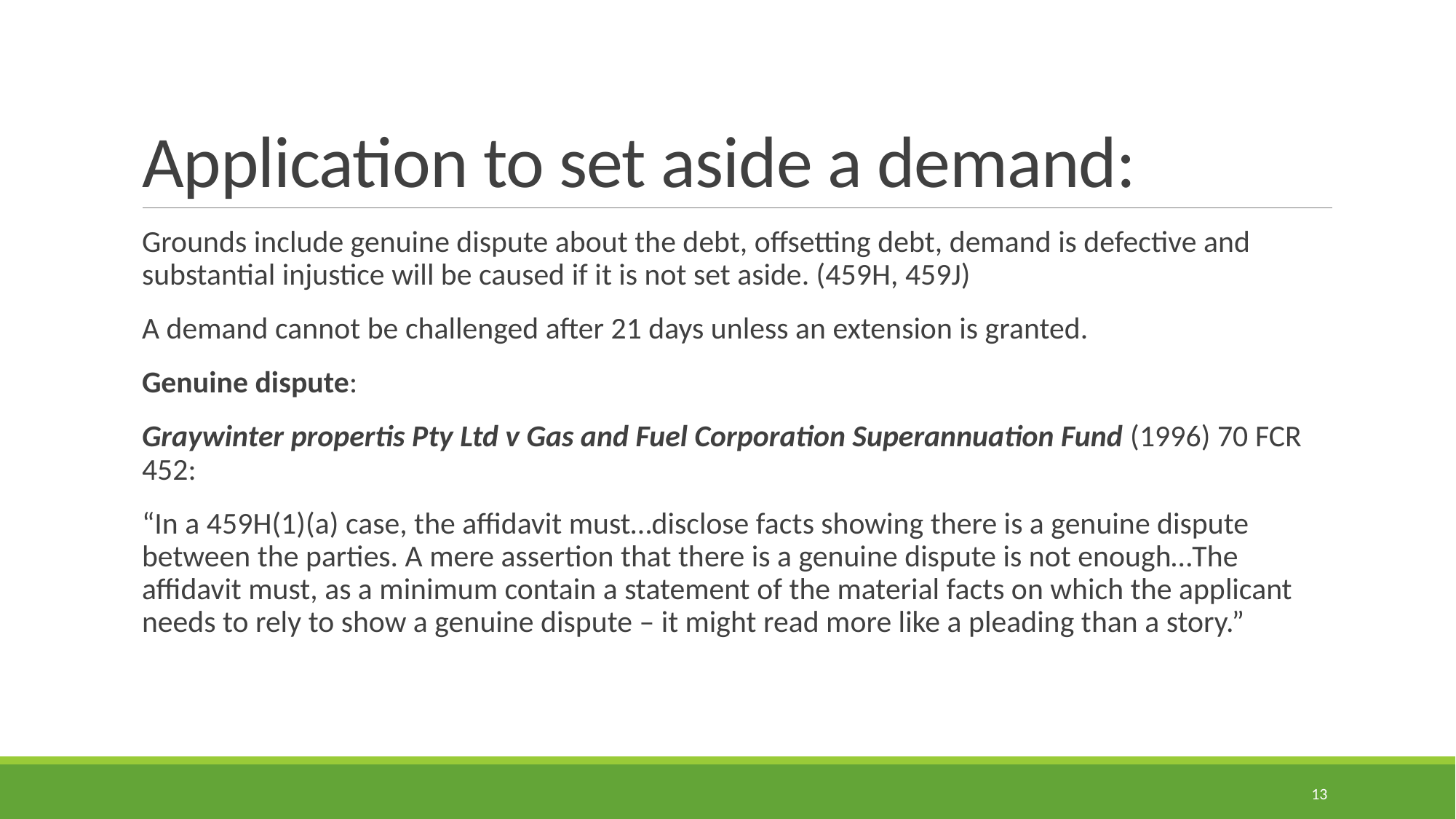

# Application to set aside a demand:
Grounds include genuine dispute about the debt, offsetting debt, demand is defective and substantial injustice will be caused if it is not set aside. (459H, 459J)
A demand cannot be challenged after 21 days unless an extension is granted.
Genuine dispute:
Graywinter propertis Pty Ltd v Gas and Fuel Corporation Superannuation Fund (1996) 70 FCR 452:
“In a 459H(1)(a) case, the affidavit must…disclose facts showing there is a genuine dispute between the parties. A mere assertion that there is a genuine dispute is not enough…The affidavit must, as a minimum contain a statement of the material facts on which the applicant needs to rely to show a genuine dispute – it might read more like a pleading than a story.”
13